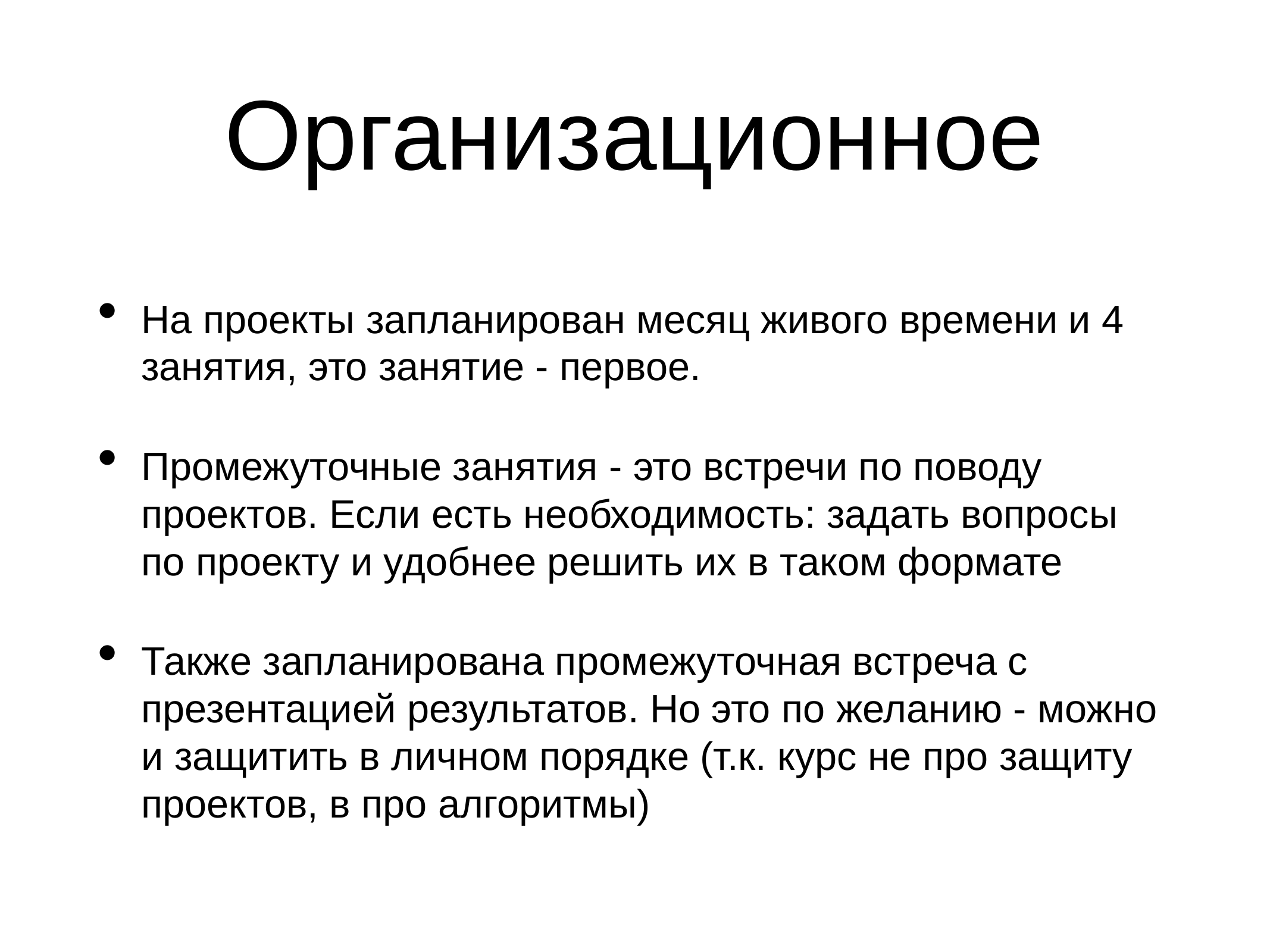

# Организационное
На проекты запланирован месяц живого времени и 4 занятия, это занятие - первое.
Промежуточные занятия - это встречи по поводу проектов. Если есть необходимость: задать вопросы по проекту и удобнее решить их в таком формате
Также запланирована промежуточная встреча с презентацией результатов. Но это по желанию - можно и защитить в личном порядке (т.к. курс не про защиту проектов, в про алгоритмы)